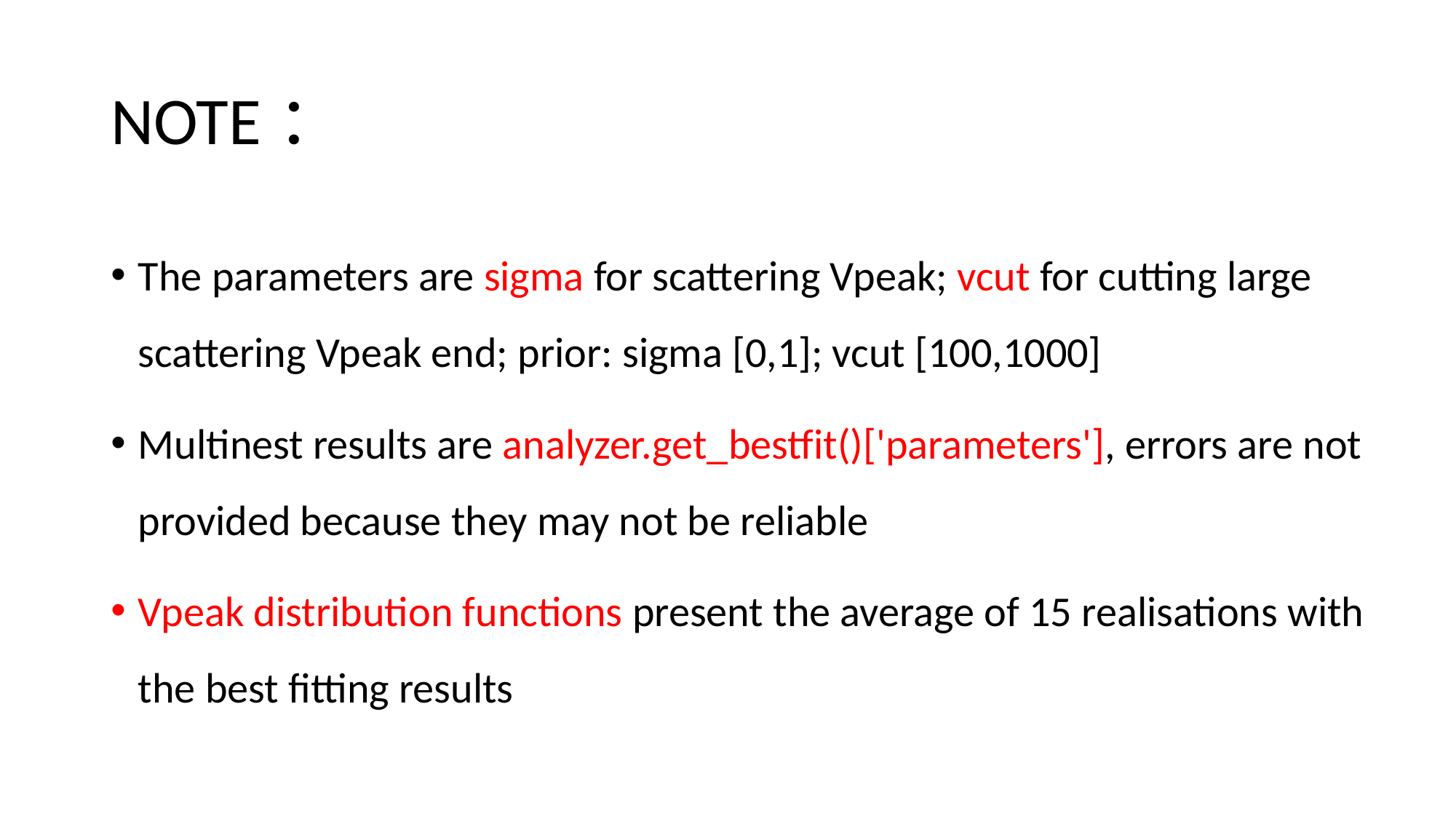

# NOTE：
The parameters are sigma for scattering Vpeak; vcut for cutting large scattering Vpeak end; prior: sigma [0,1]; vcut [100,1000]
Multinest results are analyzer.get_bestfit()['parameters'], errors are not provided because they may not be reliable
Vpeak distribution functions present the average of 15 realisations with the best fitting results